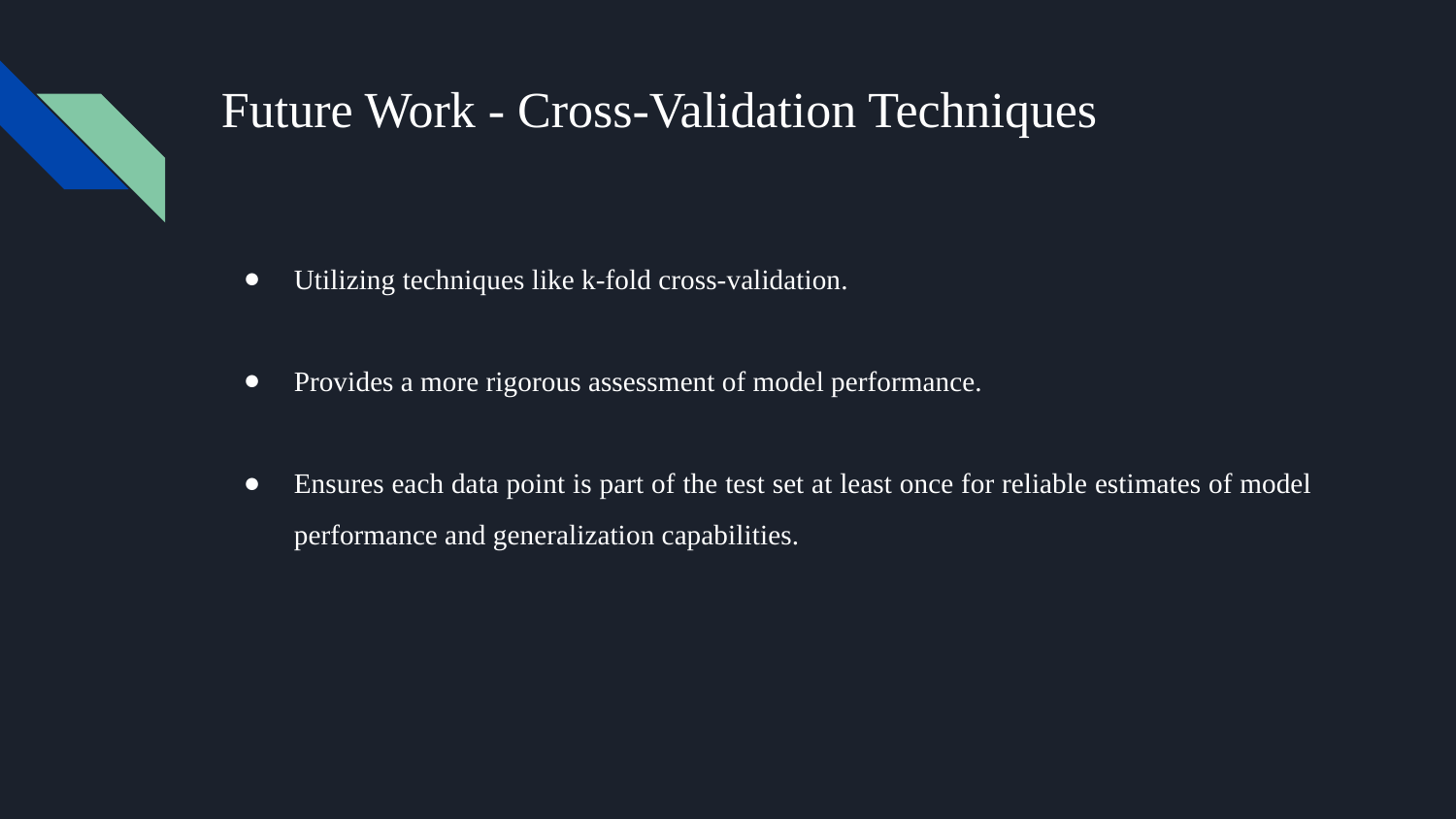

# Future Work - Cross-Validation Techniques
Utilizing techniques like k-fold cross-validation.

Provides a more rigorous assessment of model performance.

Ensures each data point is part of the test set at least once for reliable estimates of model performance and generalization capabilities.